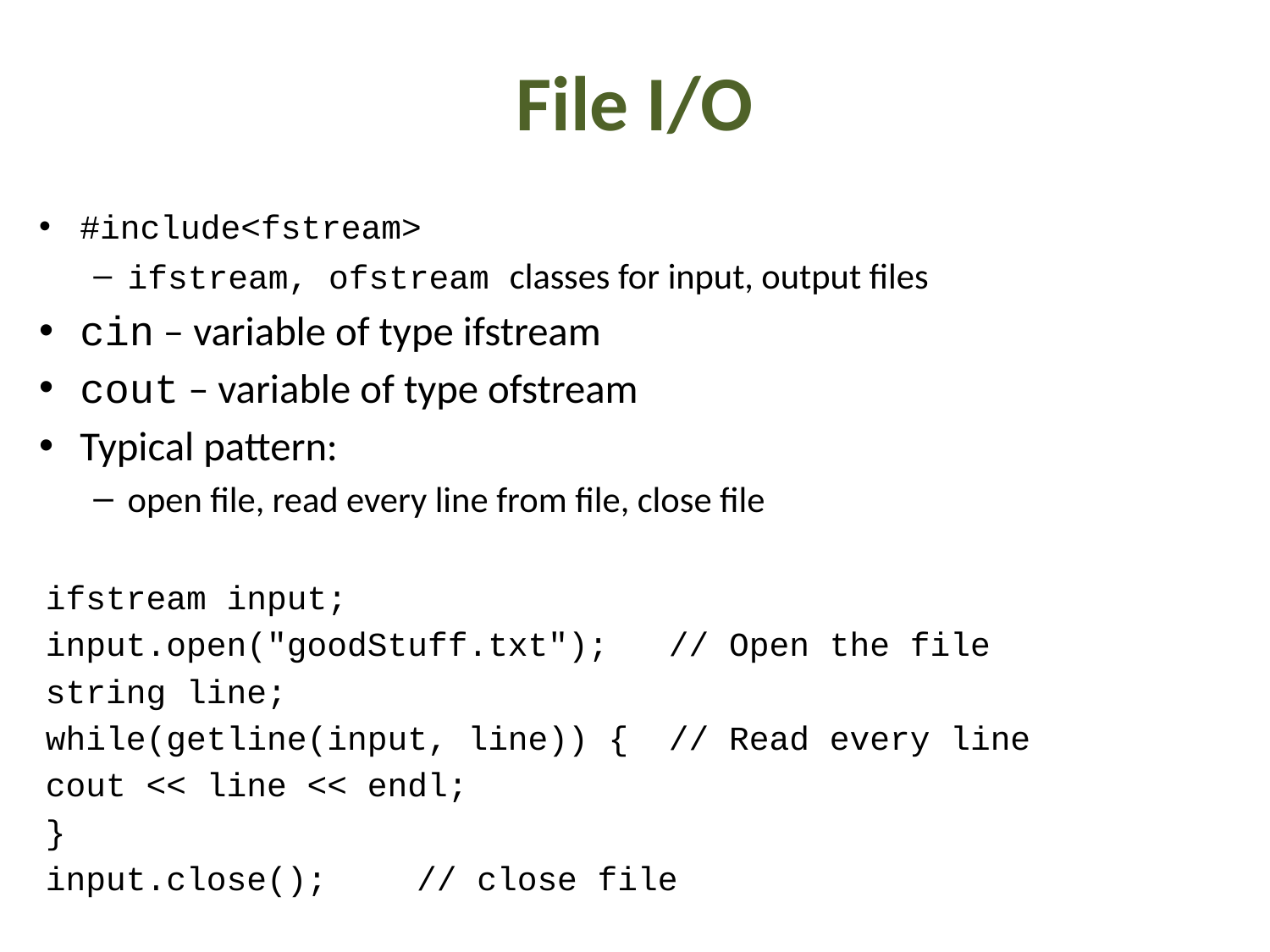

# File I/O
#include<fstream>
ifstream, ofstream classes for input, output files
cin – variable of type ifstream
cout – variable of type ofstream
Typical pattern:
open file, read every line from file, close file

ifstream input;
input.open("goodStuff.txt");   // Open the file
string line;
while(getline(input, line)) {  // Read every line
	cout << line << endl;
}
input.close();						// close file